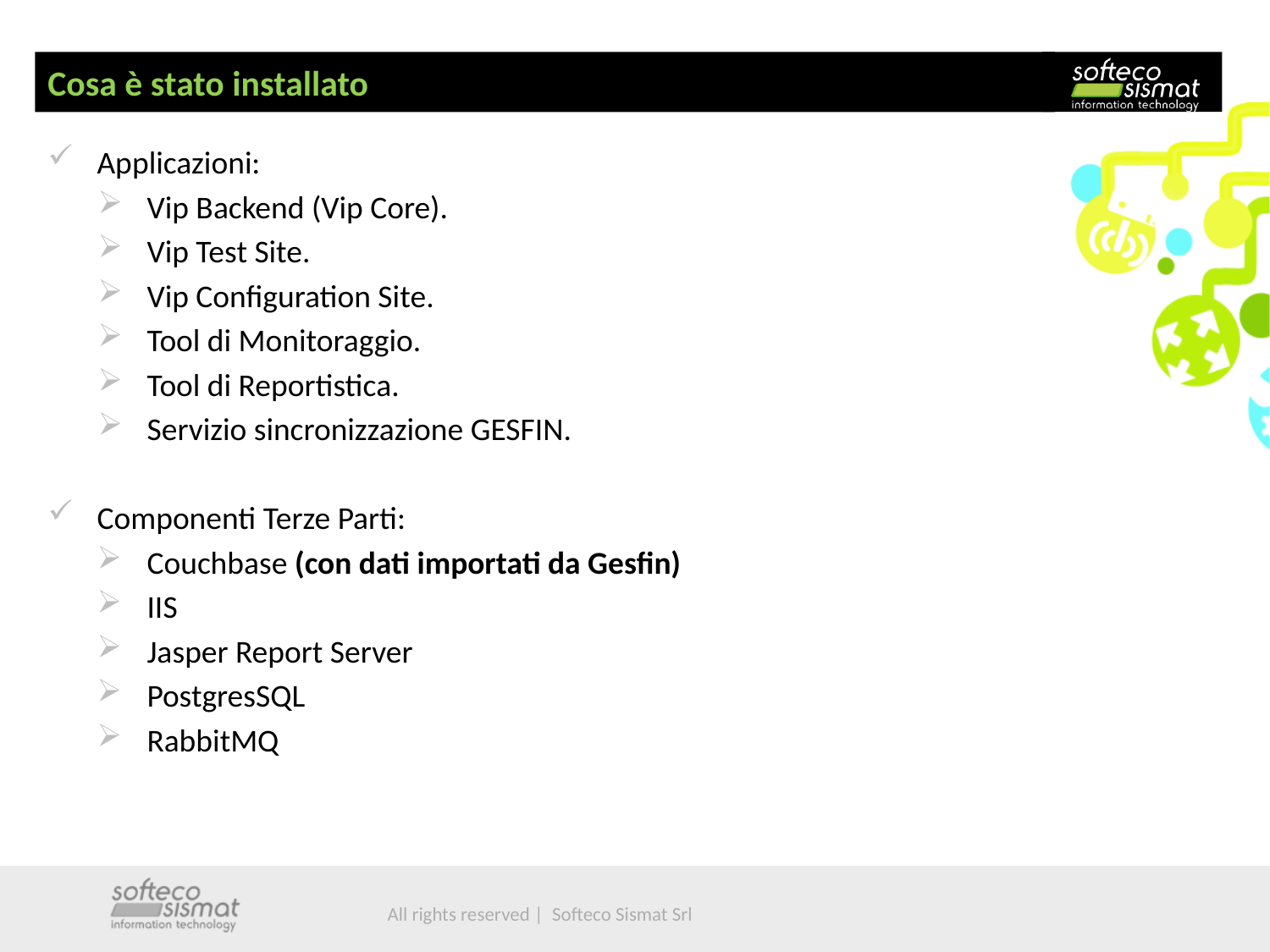

# Cosa è stato installato
Applicazioni:
Vip Backend (Vip Core).
Vip Test Site.
Vip Configuration Site.
Tool di Monitoraggio.
Tool di Reportistica.
Servizio sincronizzazione GESFIN.

Componenti Terze Parti:
Couchbase (con dati importati da Gesfin)
IIS
Jasper Report Server
PostgresSQL
RabbitMQ